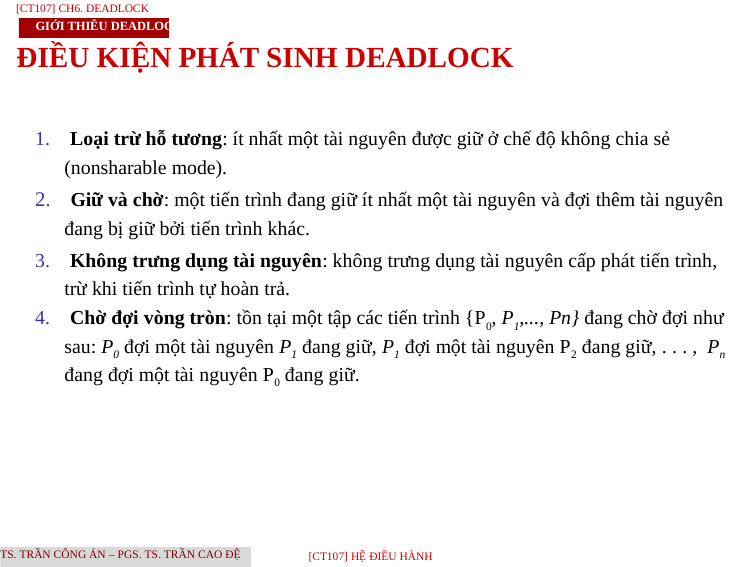

[CT107] Ch6. Deadlock
Giới thiêu Deadlock
ĐIỀU KIỆN PHÁT SINH DEADLOCK
1.    Loại trừ hỗ tương: ít nhất một tài nguyên được giữ ở chế độ không chia sẻ (nonsharable mode).
2.    Giữ và chờ: một tiến trình đang giữ ít nhất một tài nguyên và đợi thêm tài nguyên đang bị giữ bởi tiến trình khác.
3.    Không trưng dụng tài nguyên: không trưng dụng tài nguyên cấp phát tiến trình, trừ khi tiến trình tự hoàn trả.
4.    Chờ đợi vòng tròn: tồn tại một tập các tiến trình {P0, P1,..., Pn} đang chờ đợi như sau: P0 đợi một tài nguyên P1 đang giữ, P1 đợi một tài nguyên P2 đang giữ, ..., Pn đang đợi một tài nguyên P0 đang giữ.
TS. Trần Công Án – PGS. TS. Trần Cao Đệ
[CT107] HỆ điều hành